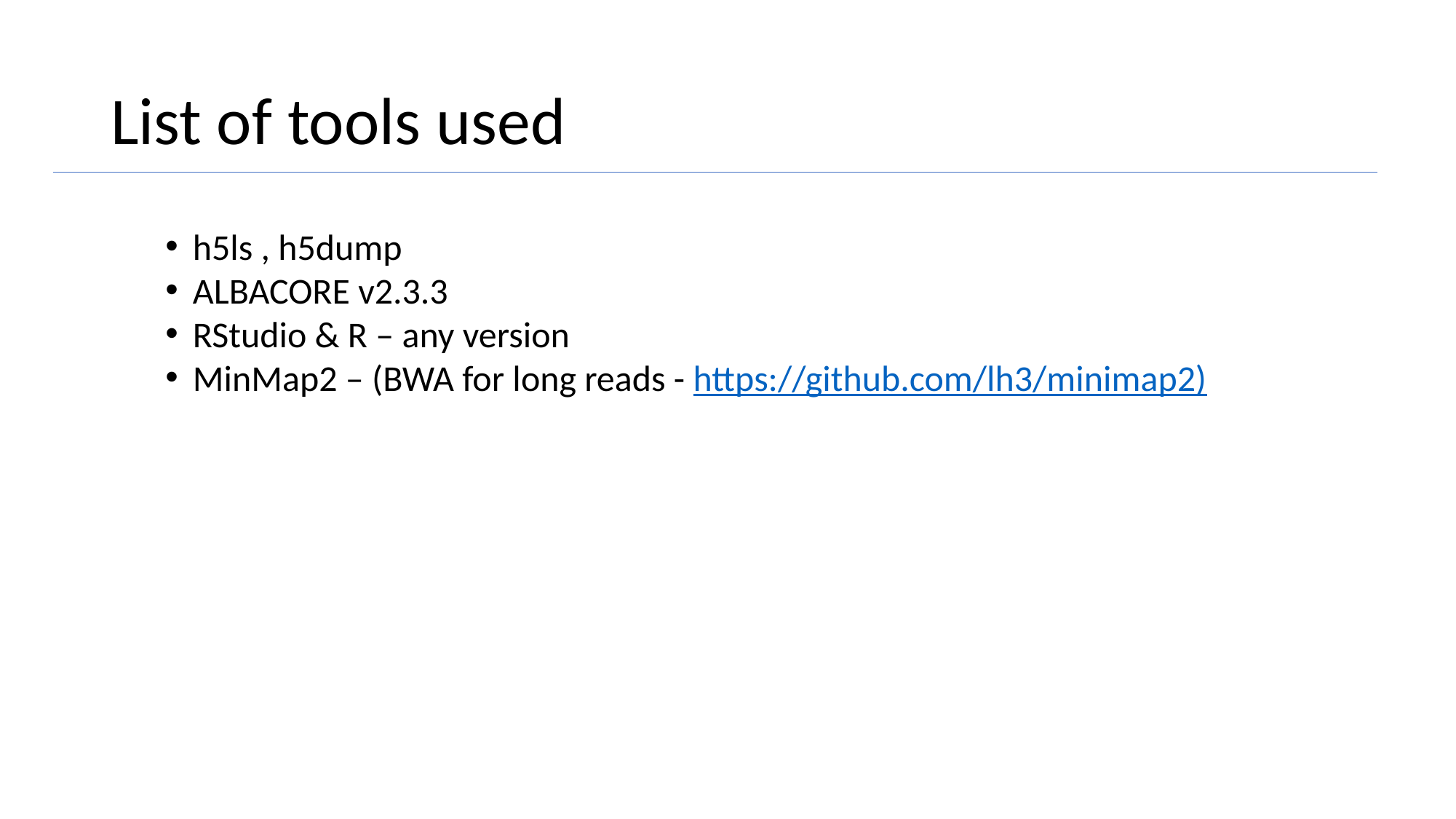

# List of tools used
h5ls , h5dump
ALBACORE v2.3.3
RStudio & R – any version
MinMap2 – (BWA for long reads - https://github.com/lh3/minimap2)